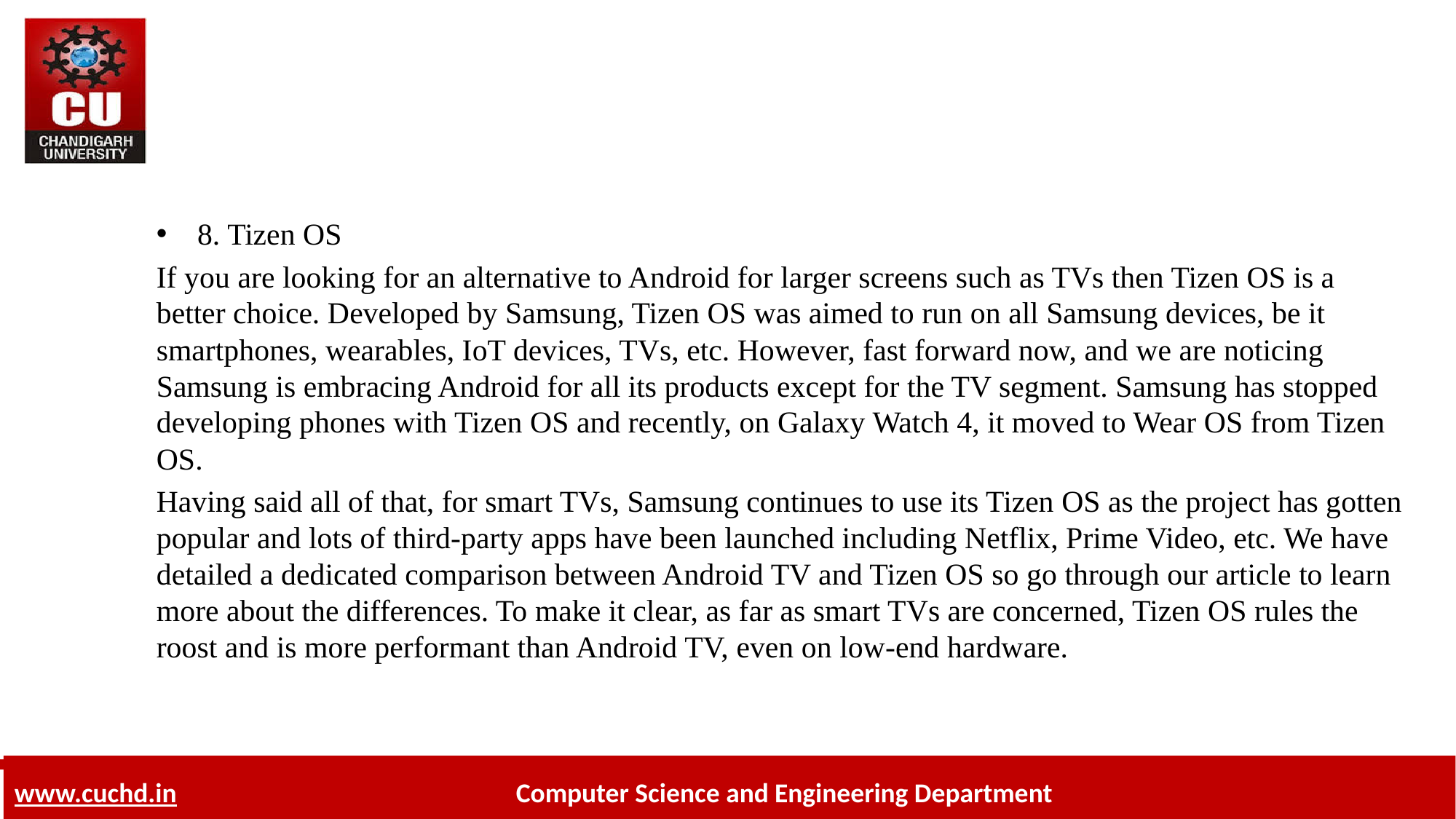

8. Tizen OS
If you are looking for an alternative to Android for larger screens such as TVs then Tizen OS is a better choice. Developed by Samsung, Tizen OS was aimed to run on all Samsung devices, be it smartphones, wearables, IoT devices, TVs, etc. However, fast forward now, and we are noticing Samsung is embracing Android for all its products except for the TV segment. Samsung has stopped developing phones with Tizen OS and recently, on Galaxy Watch 4, it moved to Wear OS from Tizen OS.
Having said all of that, for smart TVs, Samsung continues to use its Tizen OS as the project has gotten popular and lots of third-party apps have been launched including Netflix, Prime Video, etc. We have detailed a dedicated comparison between Android TV and Tizen OS so go through our article to learn more about the differences. To make it clear, as far as smart TVs are concerned, Tizen OS rules the roost and is more performant than Android TV, even on low-end hardware.